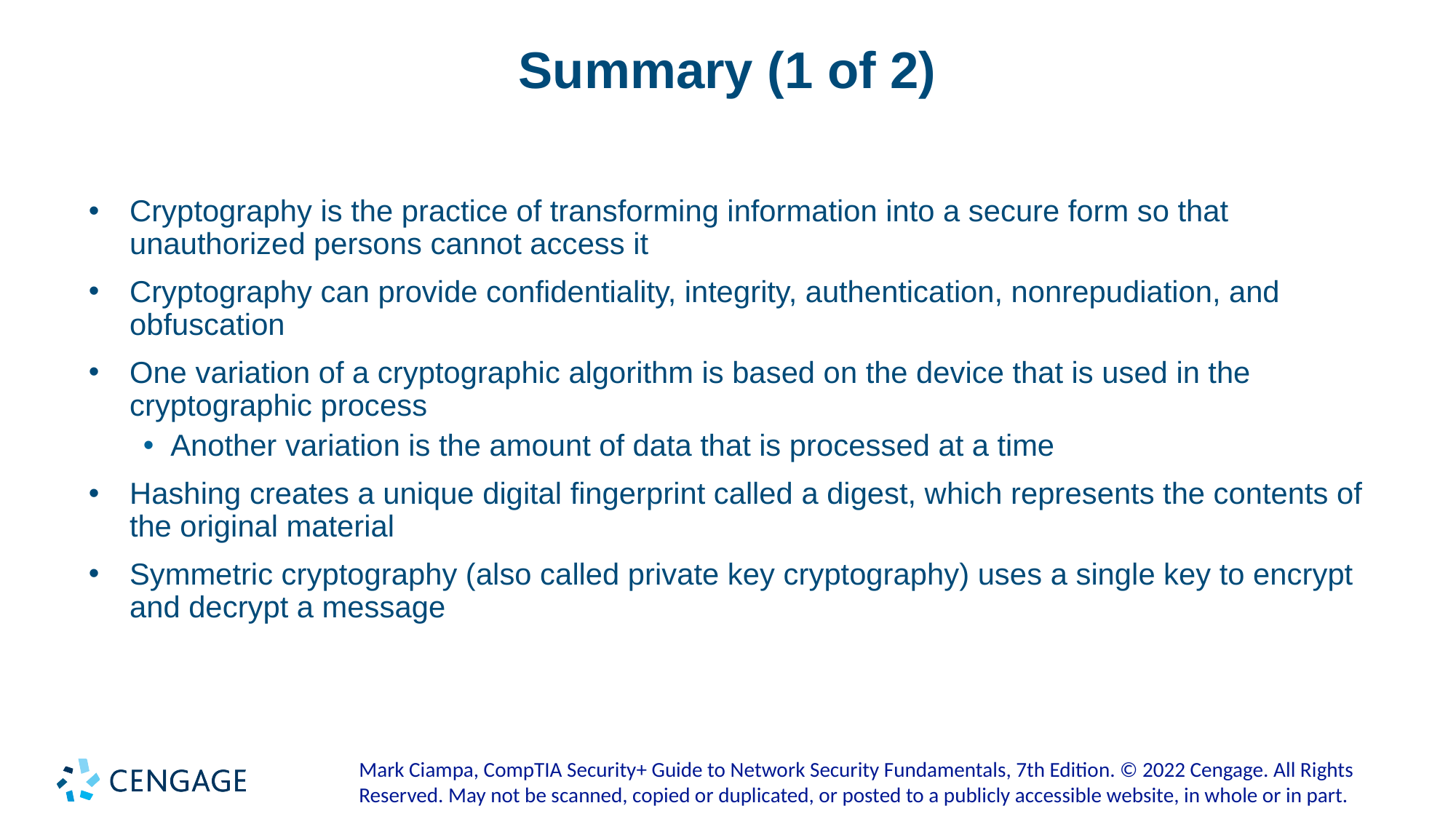

# Summary (1 of 2)
Cryptography is the practice of transforming information into a secure form so that unauthorized persons cannot access it
Cryptography can provide confidentiality, integrity, authentication, nonrepudiation, and obfuscation
One variation of a cryptographic algorithm is based on the device that is used in the cryptographic process
Another variation is the amount of data that is processed at a time
Hashing creates a unique digital fingerprint called a digest, which represents the contents of the original material
Symmetric cryptography (also called private key cryptography) uses a single key to encrypt and decrypt a message